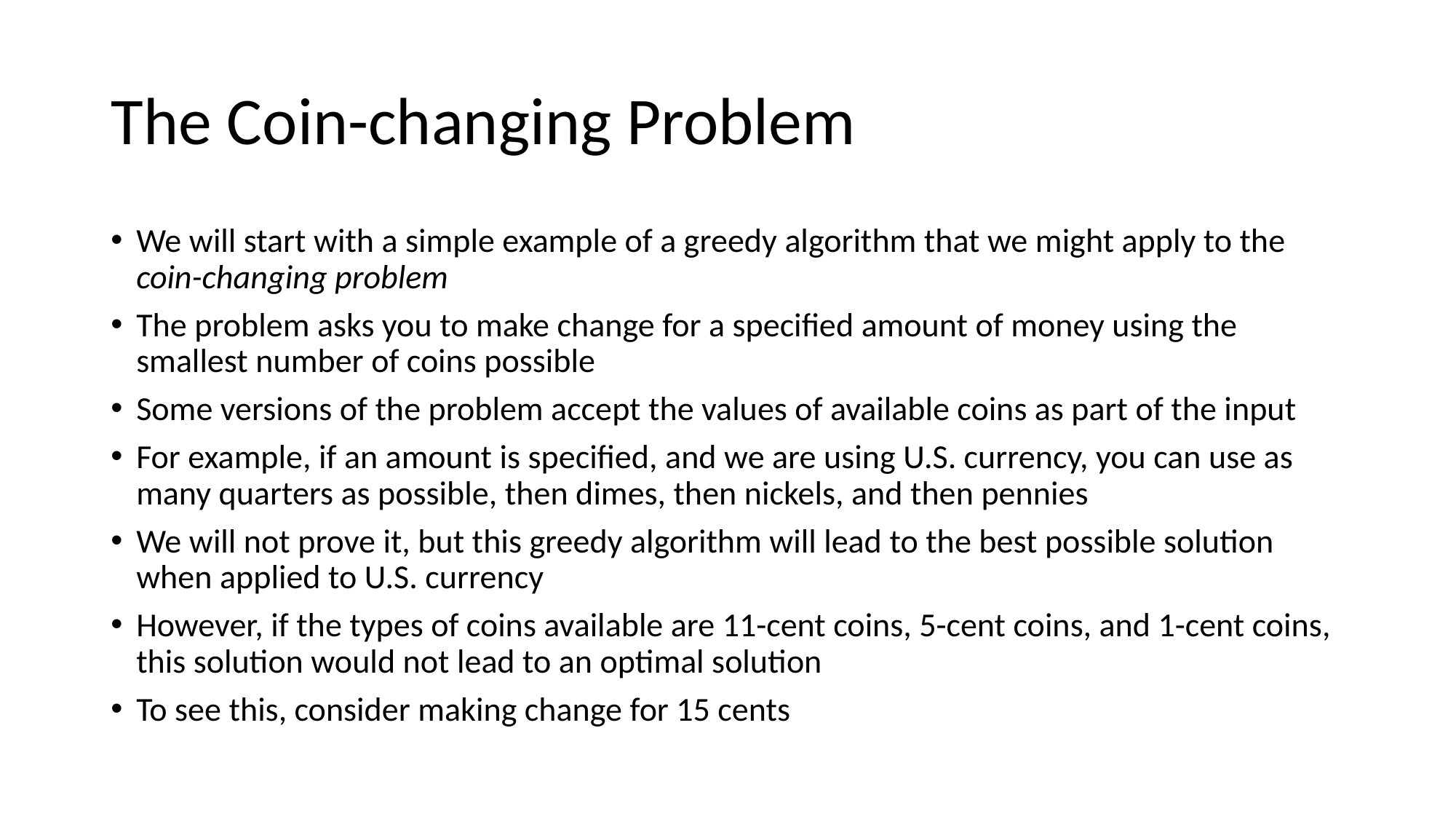

# The Coin-changing Problem
We will start with a simple example of a greedy algorithm that we might apply to the coin-changing problem
The problem asks you to make change for a specified amount of money using the smallest number of coins possible
Some versions of the problem accept the values of available coins as part of the input
For example, if an amount is specified, and we are using U.S. currency, you can use as many quarters as possible, then dimes, then nickels, and then pennies
We will not prove it, but this greedy algorithm will lead to the best possible solution when applied to U.S. currency
However, if the types of coins available are 11-cent coins, 5-cent coins, and 1-cent coins, this solution would not lead to an optimal solution
To see this, consider making change for 15 cents